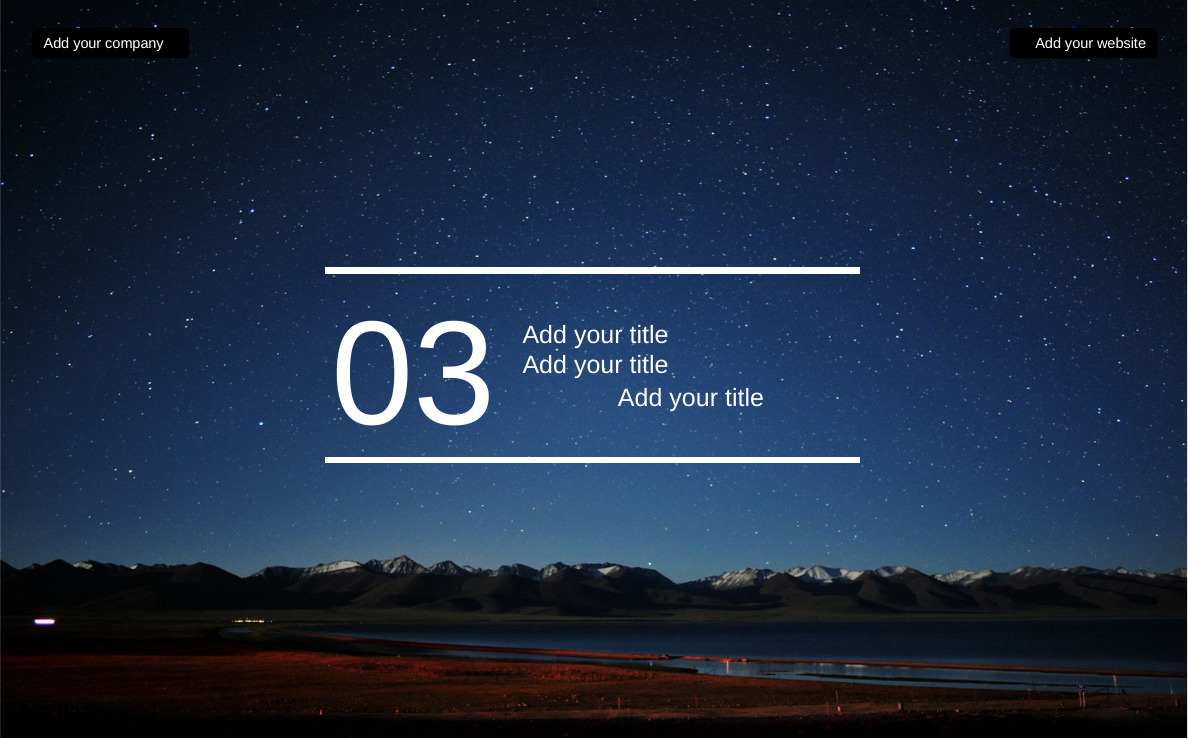

Add your company
Add your website
Add your title
Add your title
Add your title
03